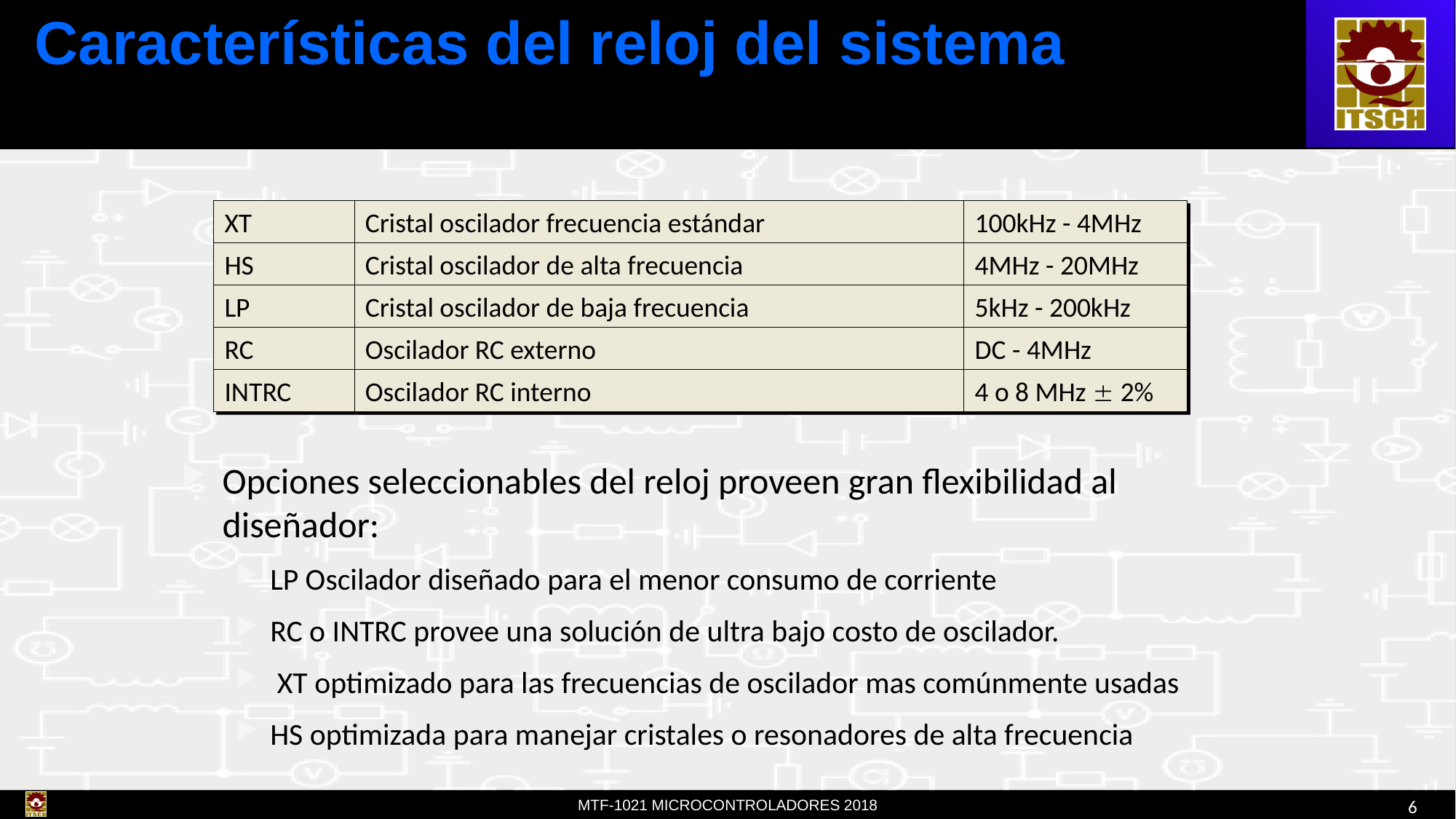

# Características del reloj del sistema
XT
Cristal oscilador frecuencia estándar
100kHz - 4MHz
HS
Cristal oscilador de alta frecuencia
4MHz - 20MHz
LP
Cristal oscilador de baja frecuencia
5kHz - 200kHz
RC
Oscilador RC externo
DC - 4MHz
INTRC
Oscilador RC interno
4 o 8 MHz ± 2%

Opciones seleccionables del reloj proveen gran flexibilidad al diseñador:
LP Oscilador diseñado para el menor consumo de corriente
RC o INTRC provee una solución de ultra bajo costo de oscilador.
 XT optimizado para las frecuencias de oscilador mas comúnmente usadas
HS optimizada para manejar cristales o resonadores de alta frecuencia